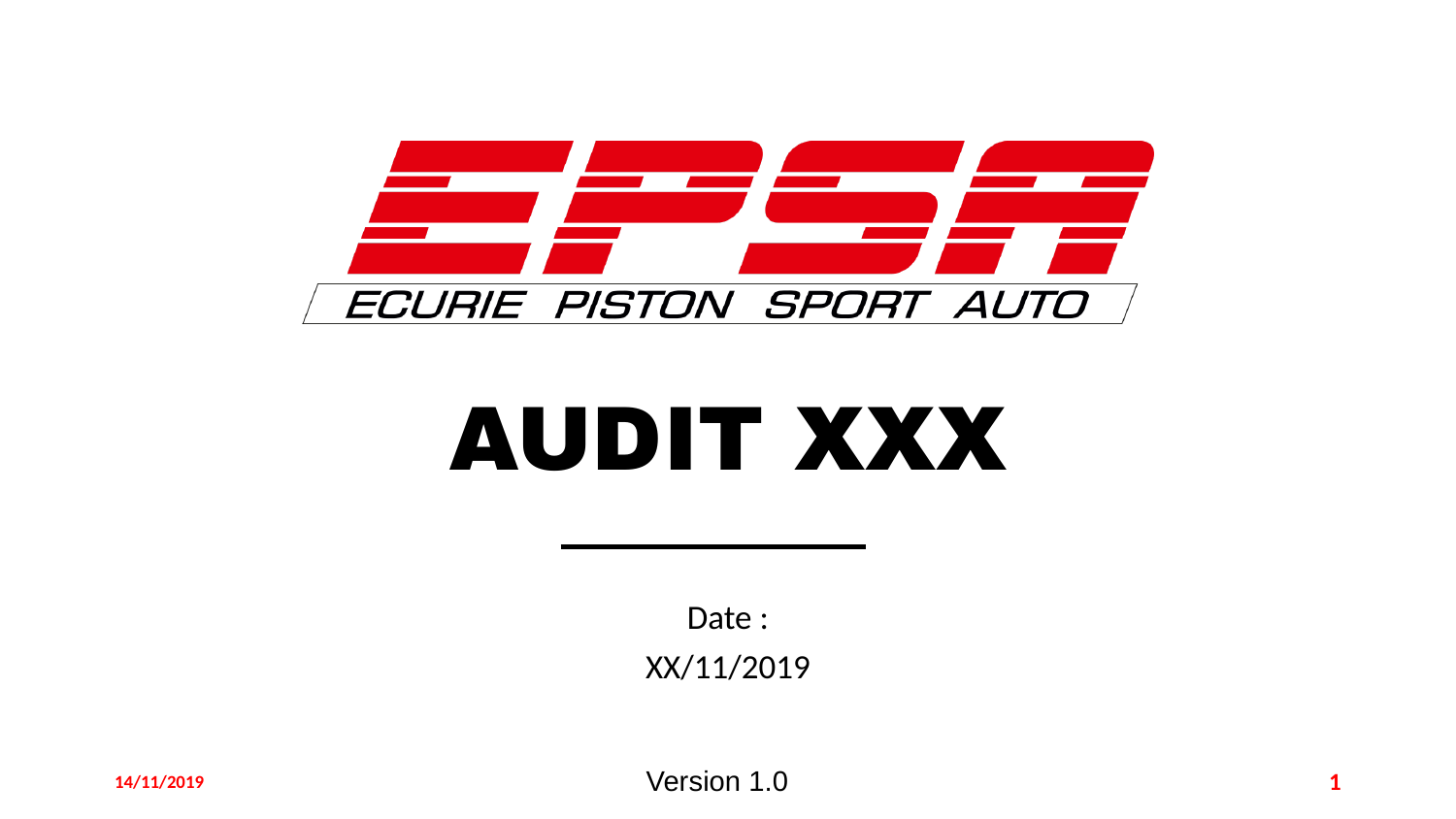

# AUDIT XXX
Date :
XX/11/2019
Version 1.0
14/11/2019
1